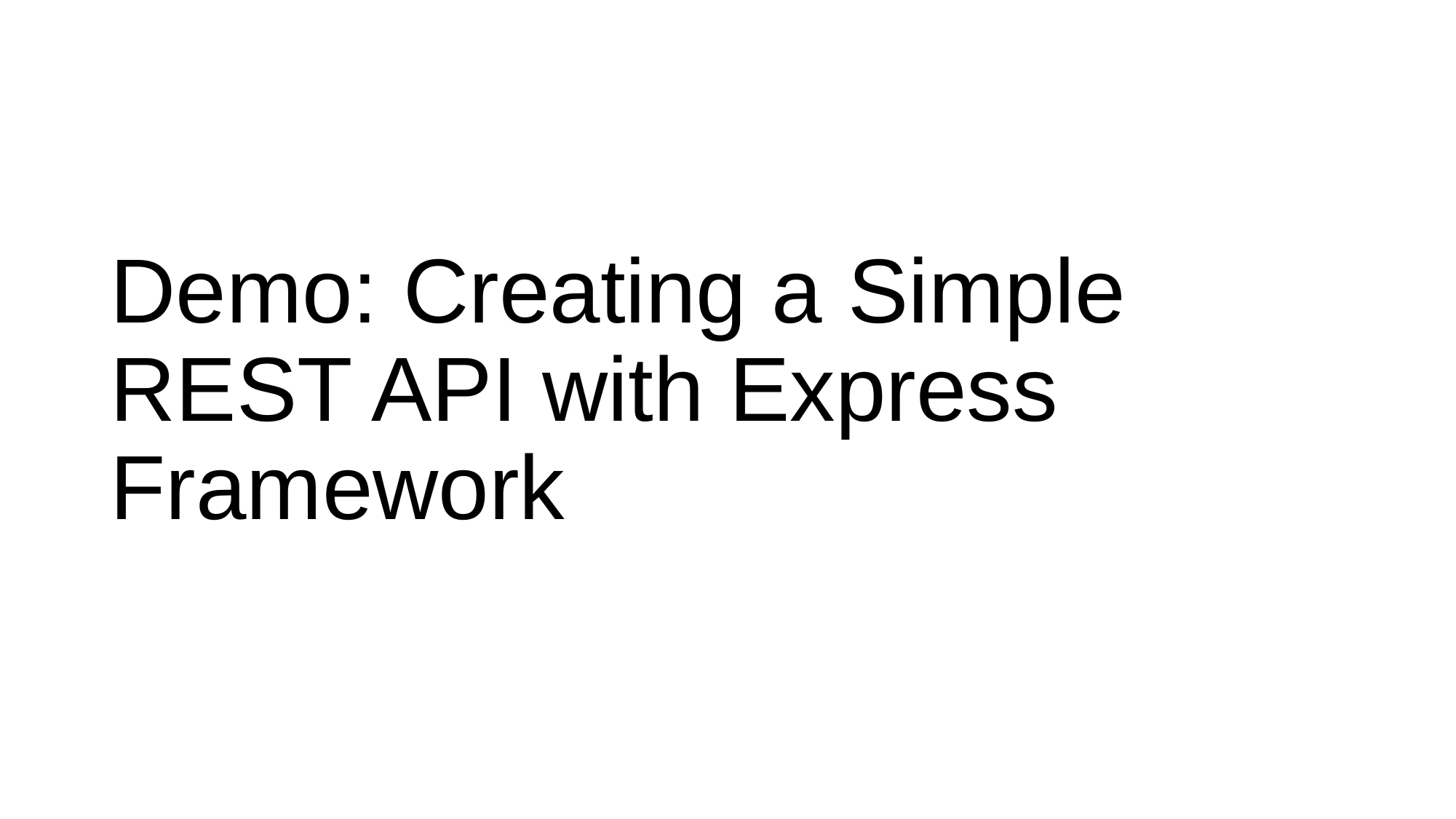

# Demo: Creating a Simple REST API with Express Framework